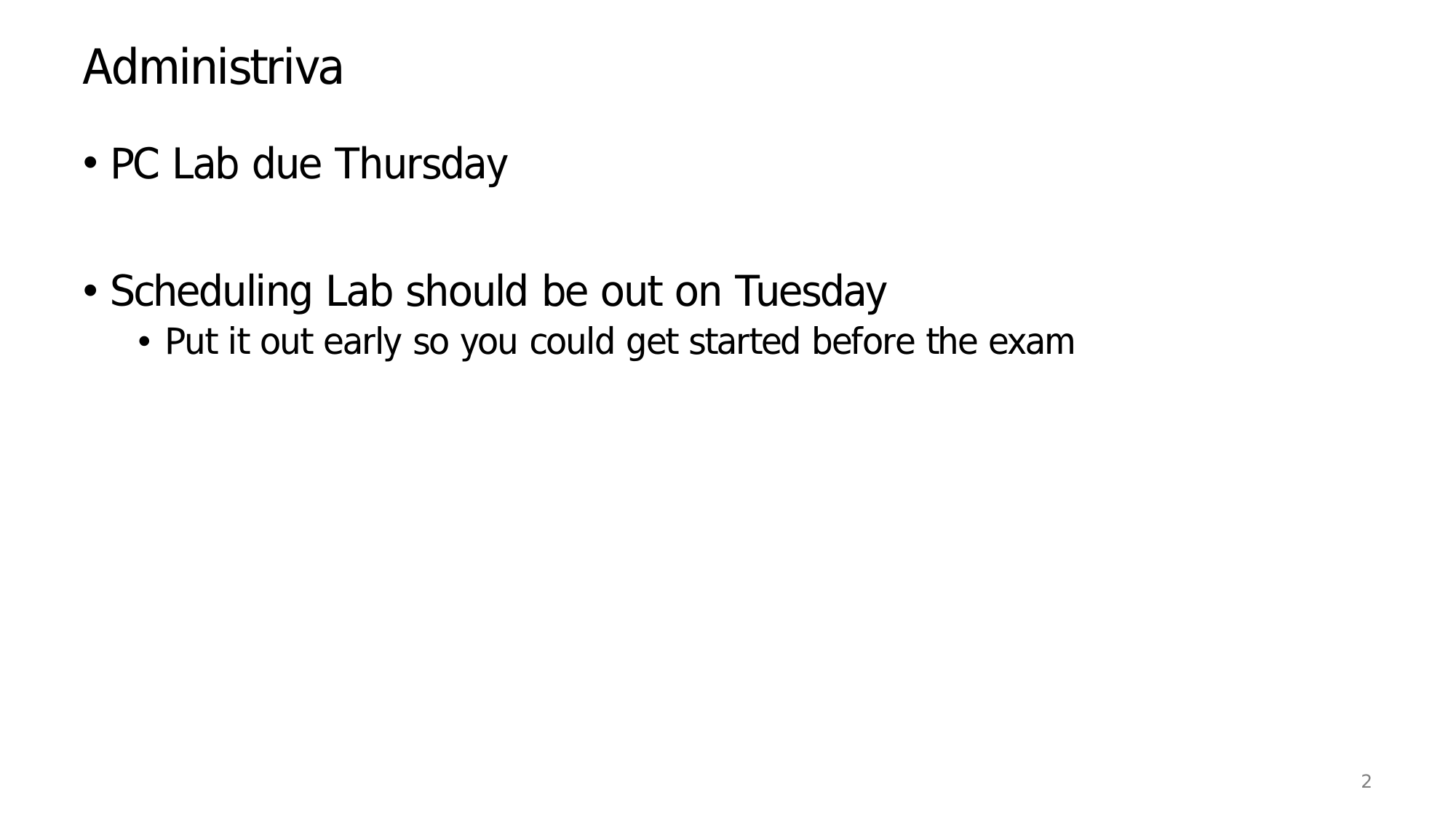

# Administriva
PC Lab due Thursday

Scheduling Lab should be out on Tuesday
Put it out early so you could get started before the exam
2